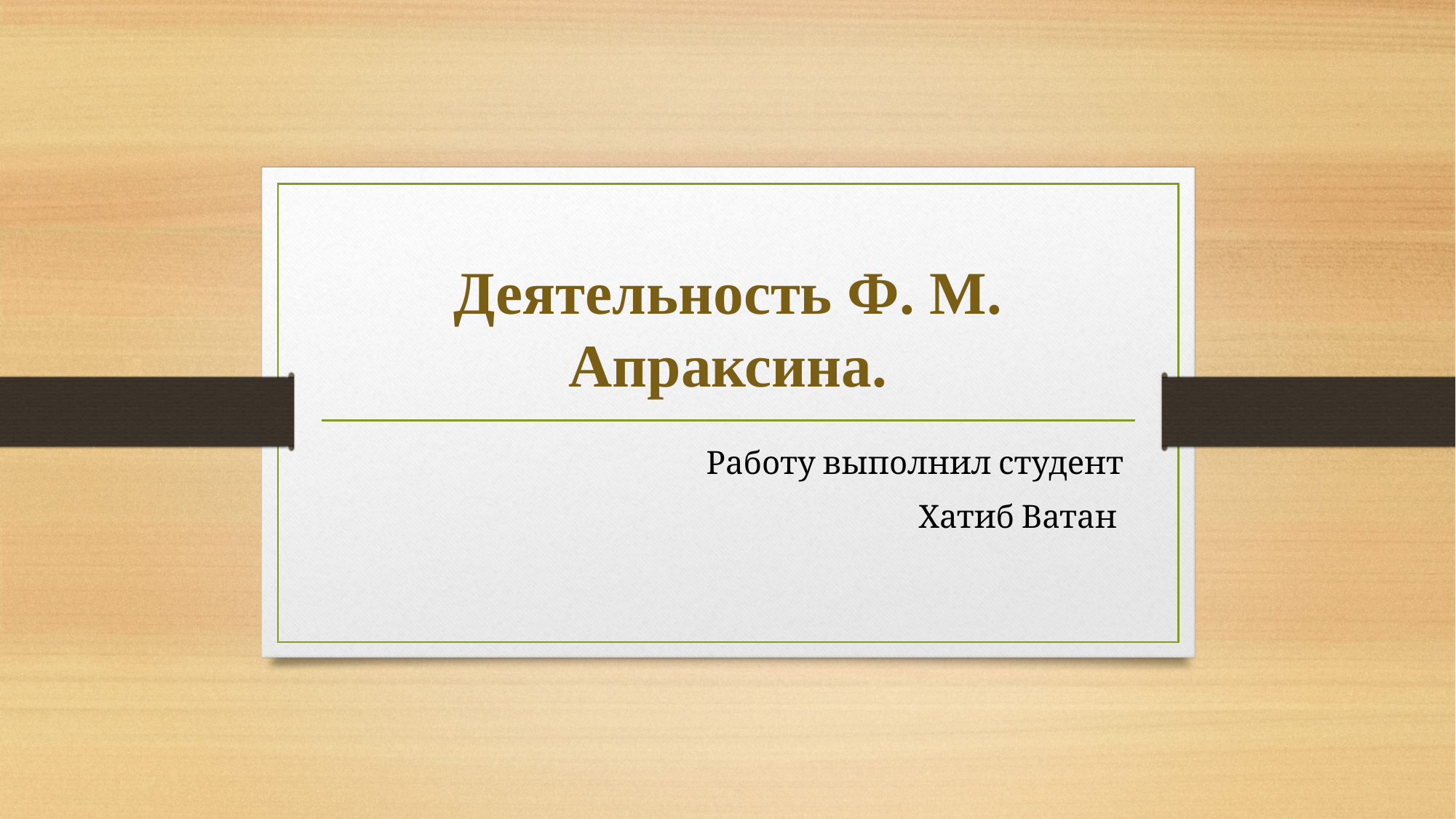

# Деятельность Ф. М. Апраксина.
Работу выполнил студент
Хатиб Ватан